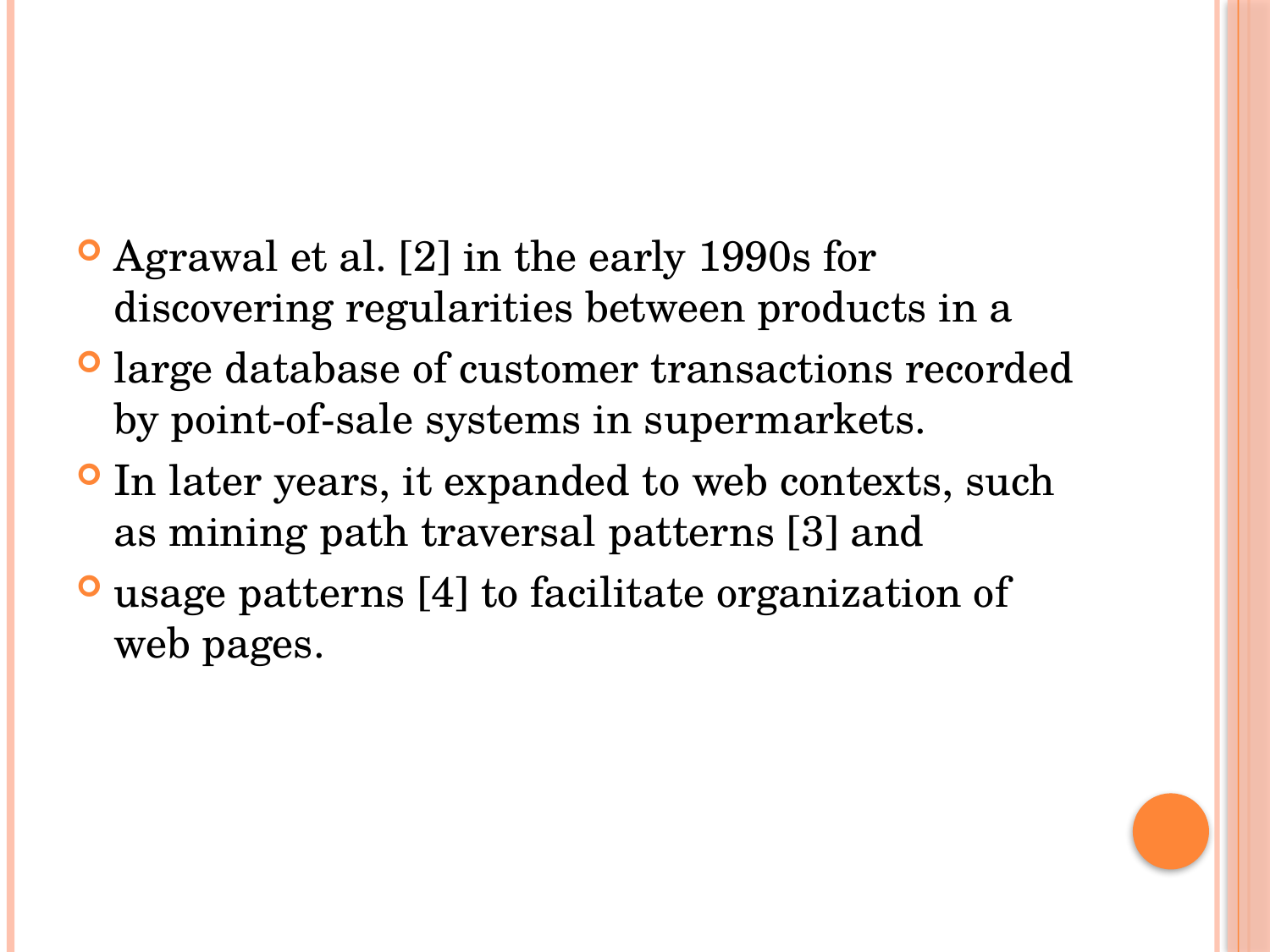

#
Agrawal et al. [2] in the early 1990s for discovering regularities between products in a
large database of customer transactions recorded by point-of-sale systems in supermarkets.
In later years, it expanded to web contexts, such as mining path traversal patterns [3] and
usage patterns [4] to facilitate organization of web pages.